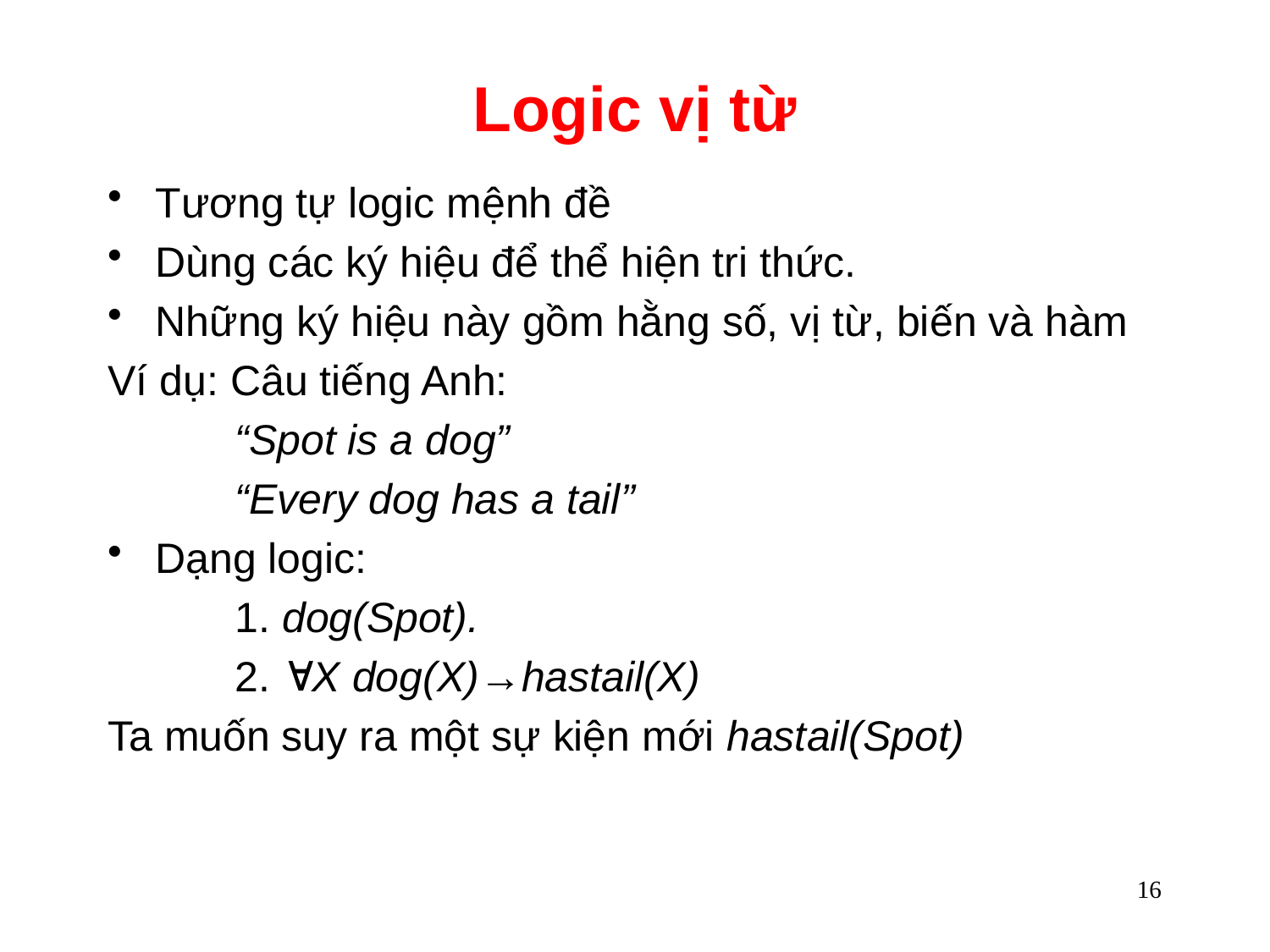

# Logic vị từ
Tương tự logic mệnh đề
Dùng các ký hiệu để thể hiện tri thức.
Những ký hiệu này gồm hằng số, vị từ, biến và hàm
Ví dụ: Câu tiếng Anh:
	“Spot is a dog”
	“Every dog has a tail”
Dạng logic:
	1. dog(Spot).
	2. ∀X dog(X)→hastail(X)
Ta muốn suy ra một sự kiện mới hastail(Spot)

16